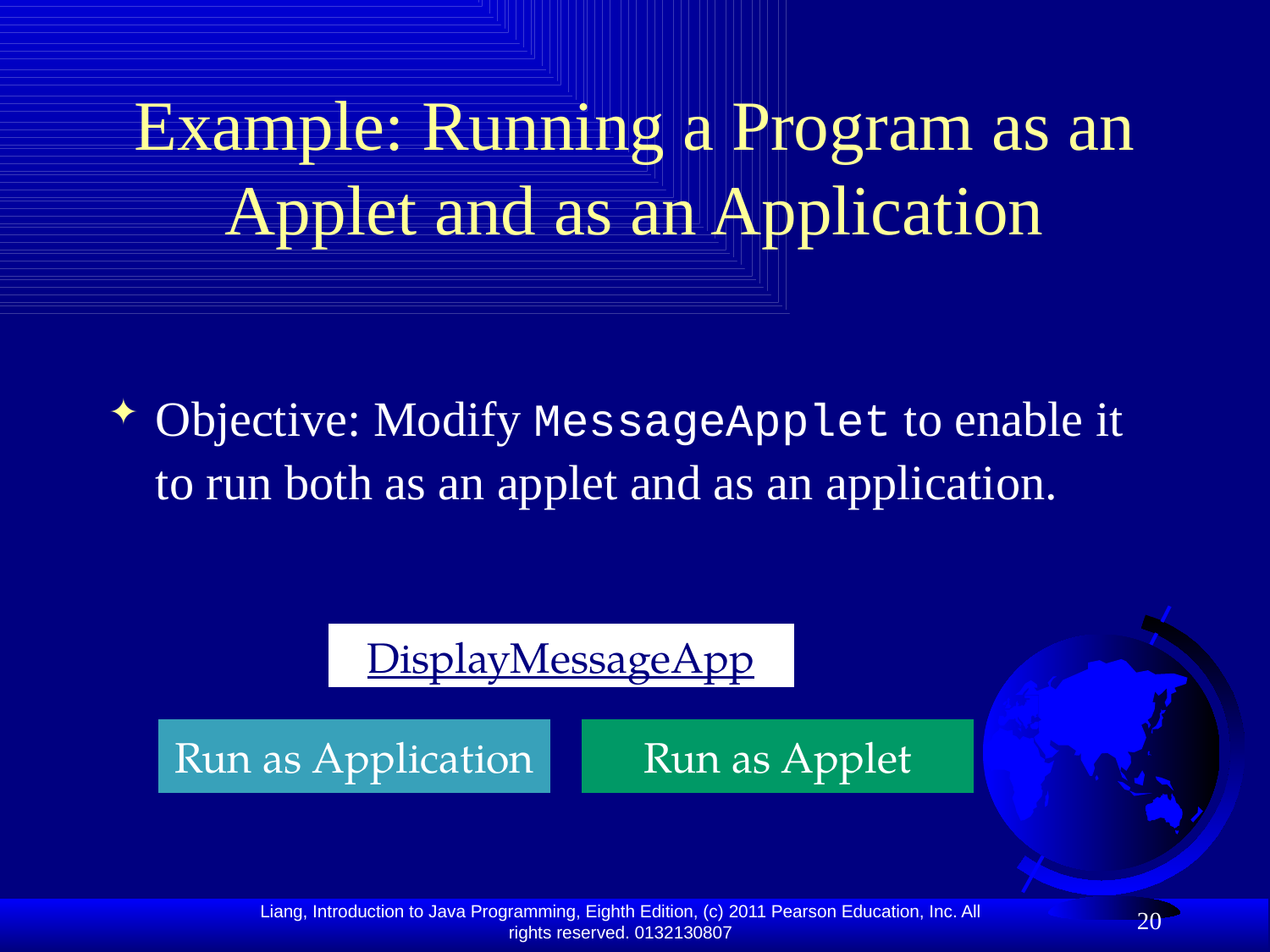

# Example: Running a Program as an Applet and as an Application
Objective: Modify MessageApplet to enable it to run both as an applet and as an application.
DisplayMessageApp
Run as Application
Run as Applet
20